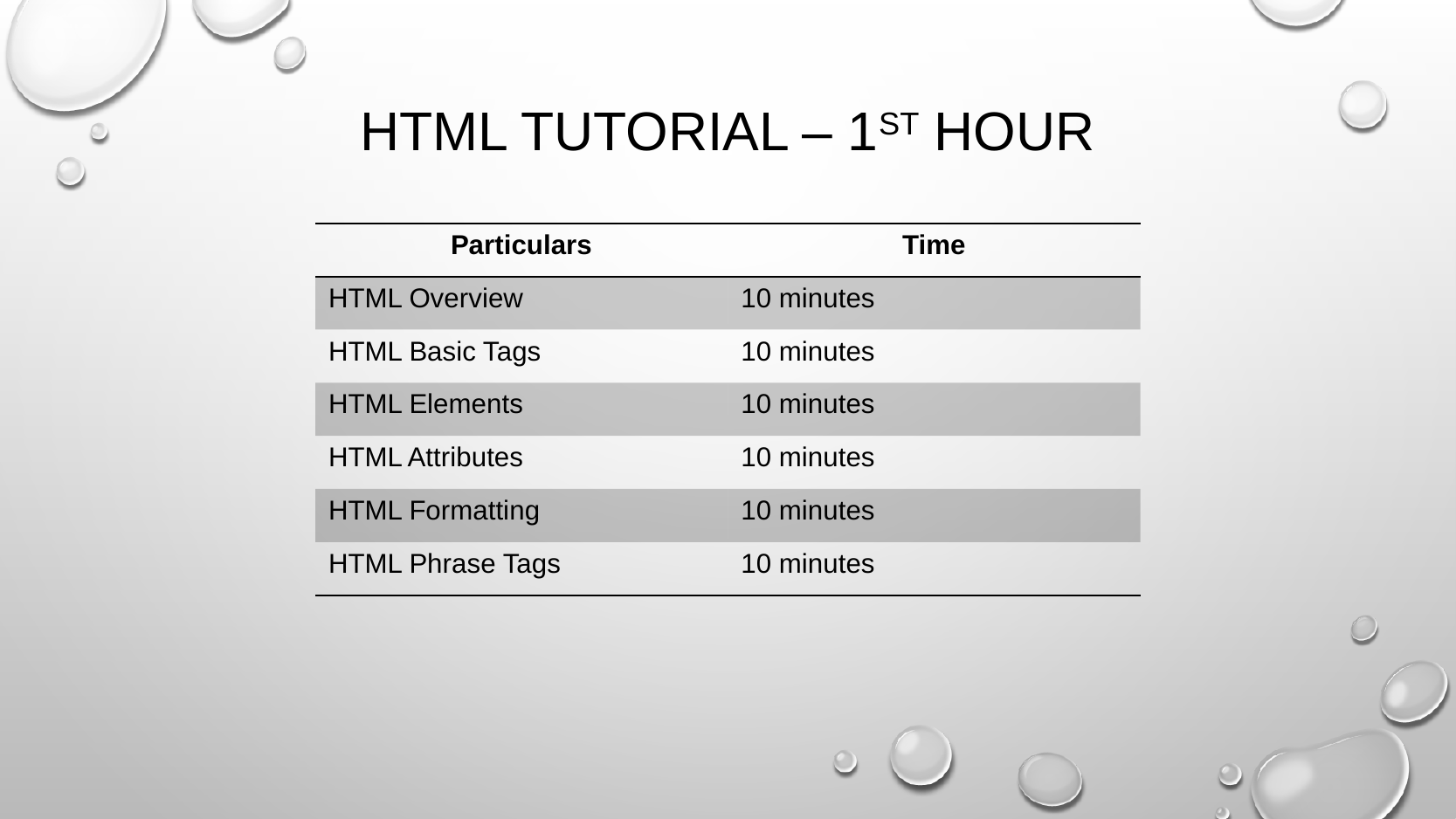

# HTML Tutorial – 1st Hour
| Particulars | Time |
| --- | --- |
| HTML Overview | 10 minutes |
| HTML Basic Tags | 10 minutes |
| HTML Elements | 10 minutes |
| HTML Attributes | 10 minutes |
| HTML Formatting | 10 minutes |
| HTML Phrase Tags | 10 minutes |